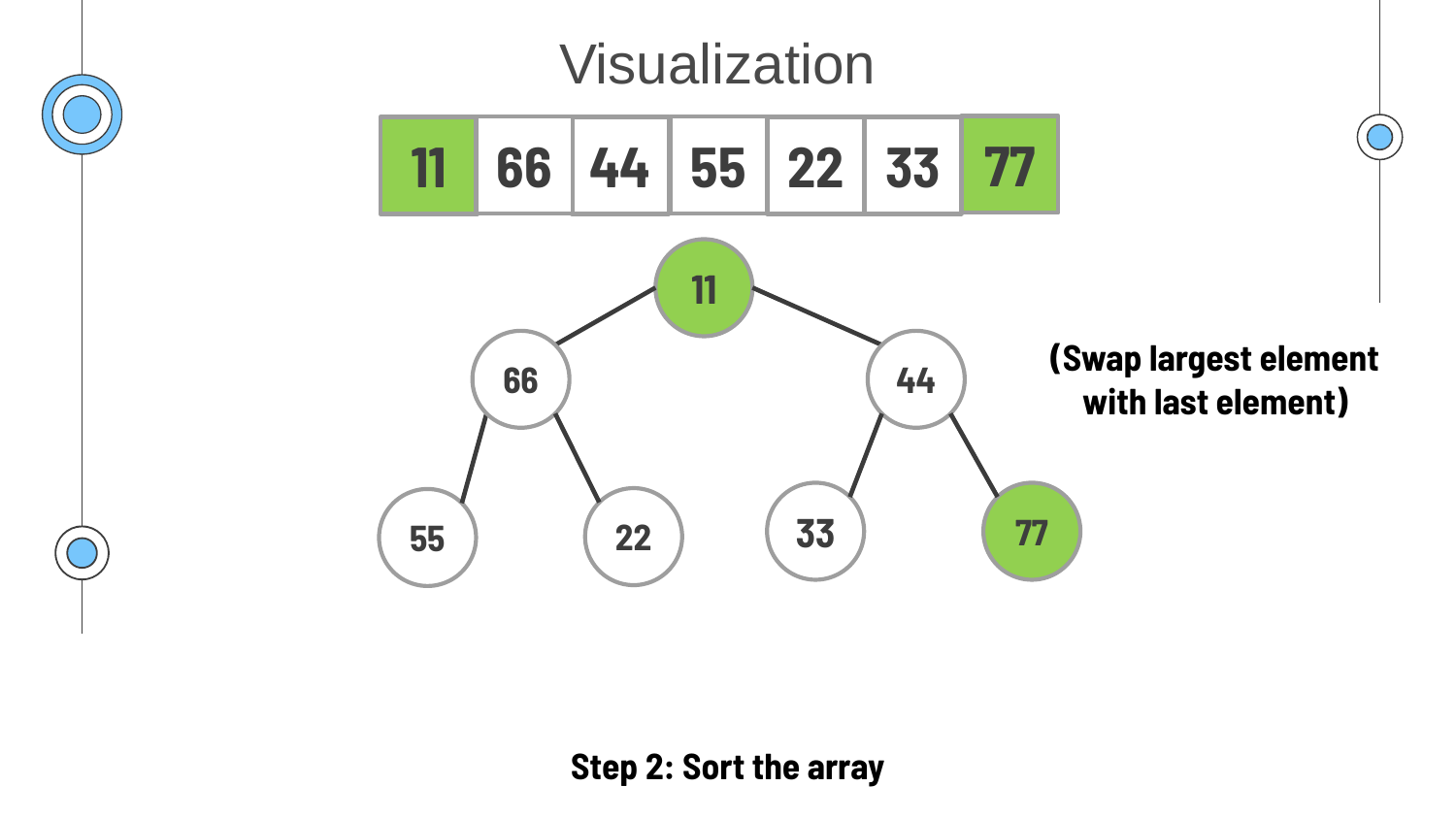

# Visualization
77
66
55
11
22
44
33
11
(Swap largest element
with last element)
66
44
33
77
22
55
Step 2: Sort the array